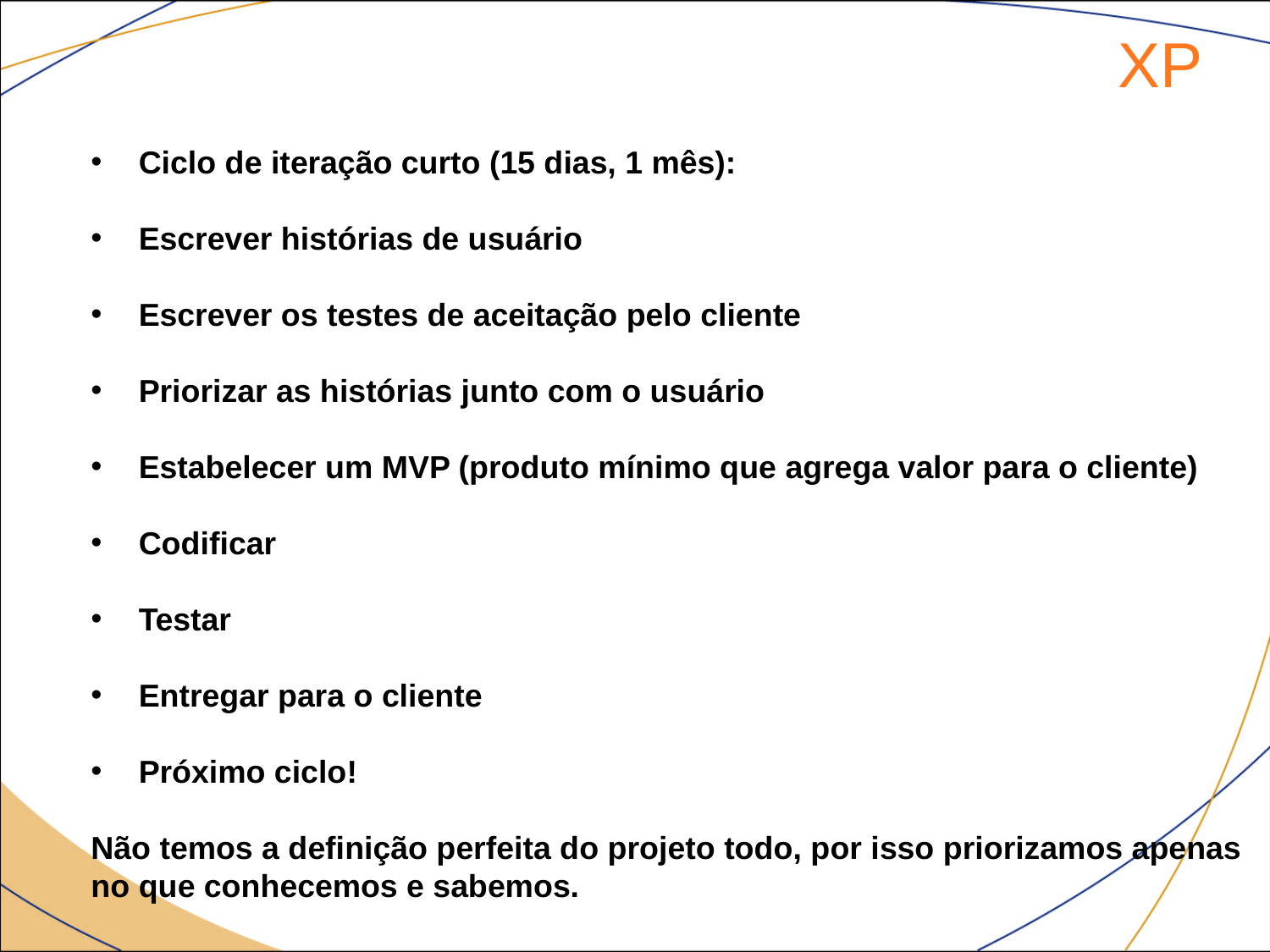

XP
Ciclo de iteração curto (15 dias, 1 mês):

Escrever histórias de usuário

Escrever os testes de aceitação pelo cliente

Priorizar as histórias junto com o usuário

Estabelecer um MVP (produto mínimo que agrega valor para o cliente)

Codificar

Testar

Entregar para o cliente

Próximo ciclo!

Não temos a definição perfeita do projeto todo, por isso priorizamos apenas no que conhecemos e sabemos.